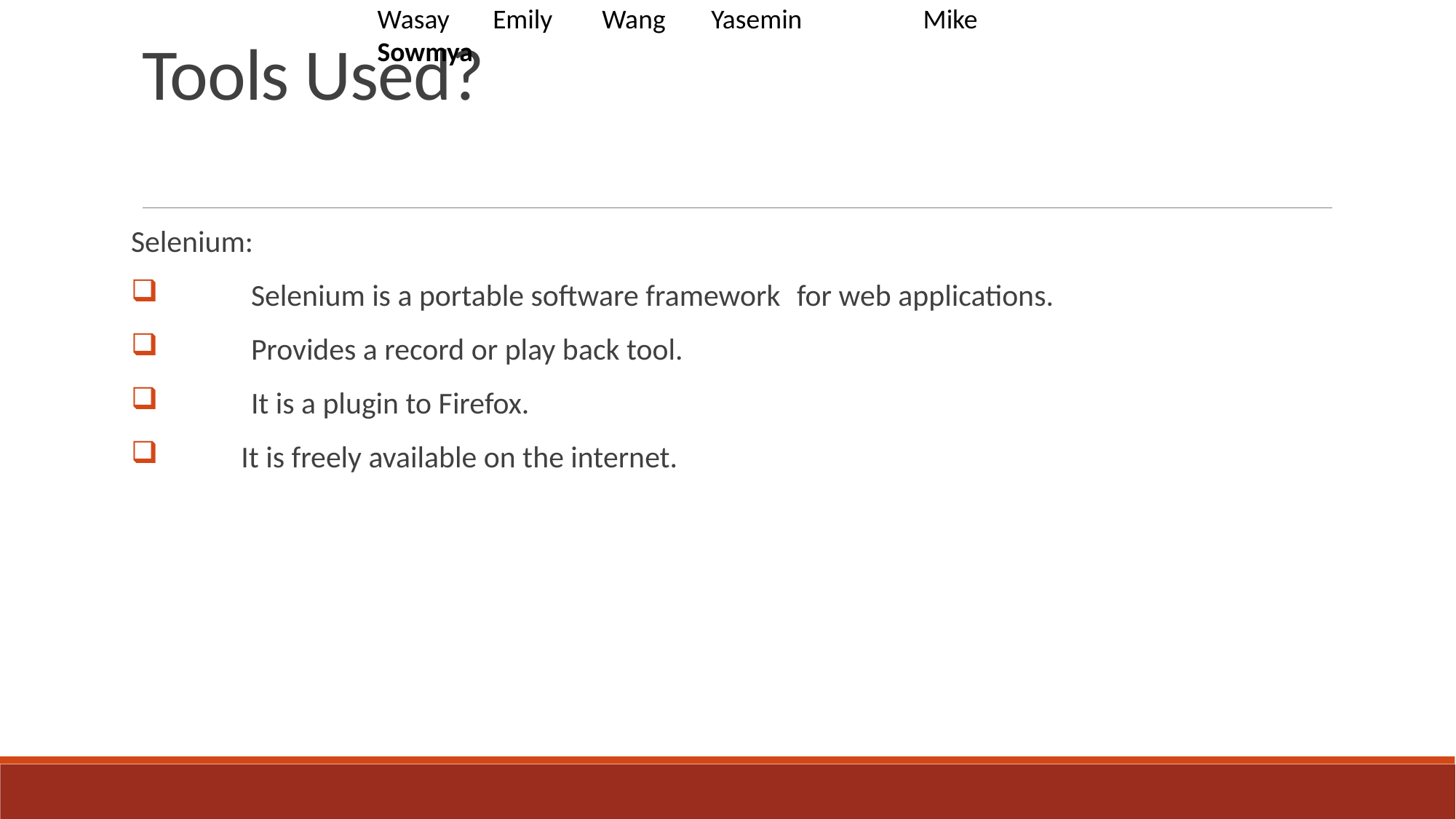

Wasay	 Emily	 Wang	 Yasemin	 	Mike	 Sowmya
# Tools Used?
Selenium:
	Selenium is a portable software framework 	for web applications.
	Provides a record or play back tool.
	It is a plugin to Firefox.
            It is freely available on the internet.